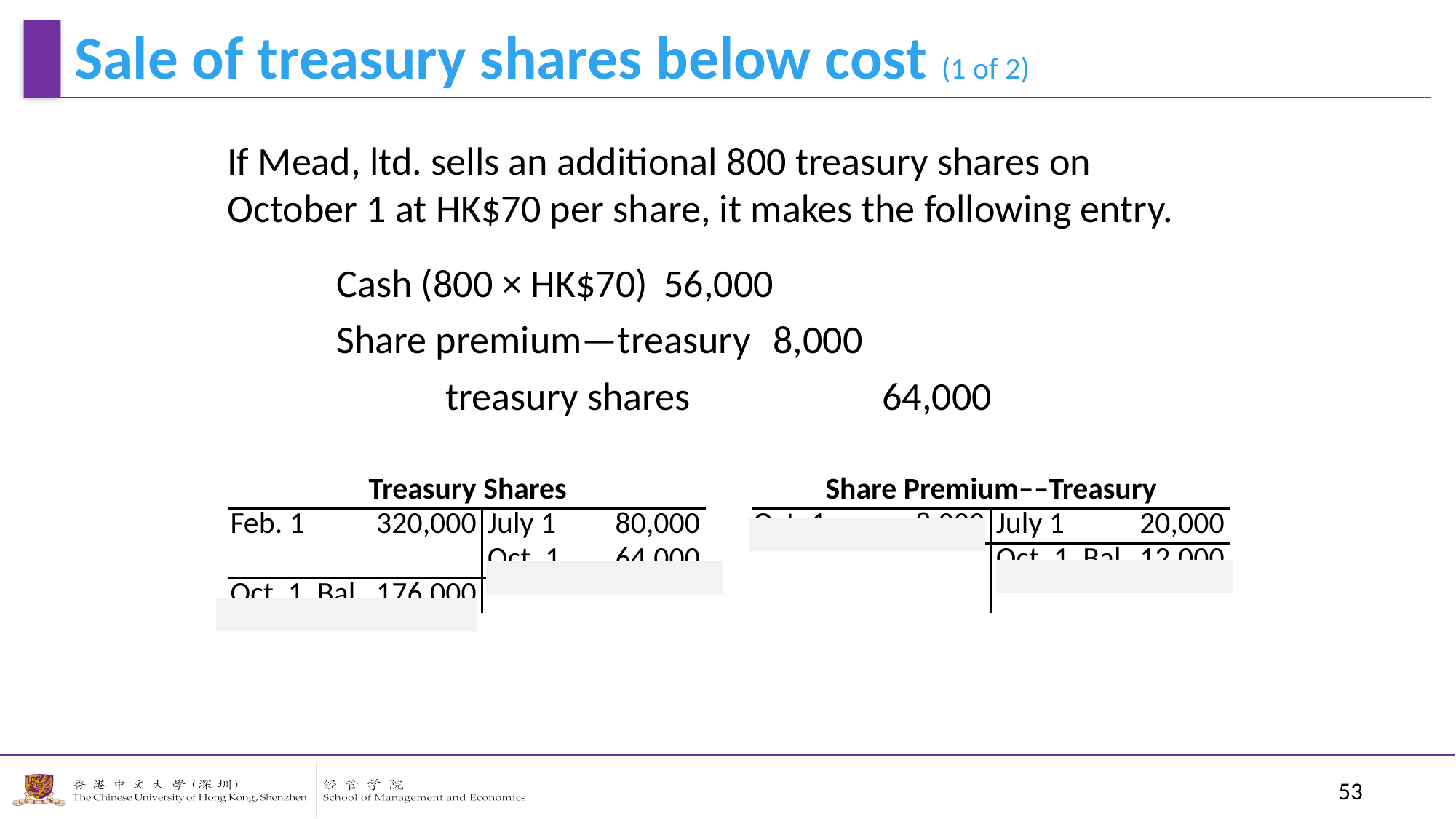

# Sale of treasury shares below cost (1 of 2)
If Mead, ltd. sells an additional 800 treasury shares on October 1 at HK$70 per share, it makes the following entry.
	Cash (800 × HK$70) 	56,000
	Share premium—treasury 	8,000
		treasury shares		64,000

| Treasury Shares |  |  |  |  | Share Premium––Treasury |  |  |  |
| --- | --- | --- | --- | --- | --- | --- | --- | --- |
| Feb. 1 | 320,000 | July 1 | 80,000 |  | Oct. 1 | 8,000 | July 1 | 20,000 |
|  |  | Oct. 1 | 64,000 |  |  |  | Oct. 1 Bal. | 12,000 |
| Oct. 1 Bal. | 176,000 |  |  |  |  |  |  |  |

53